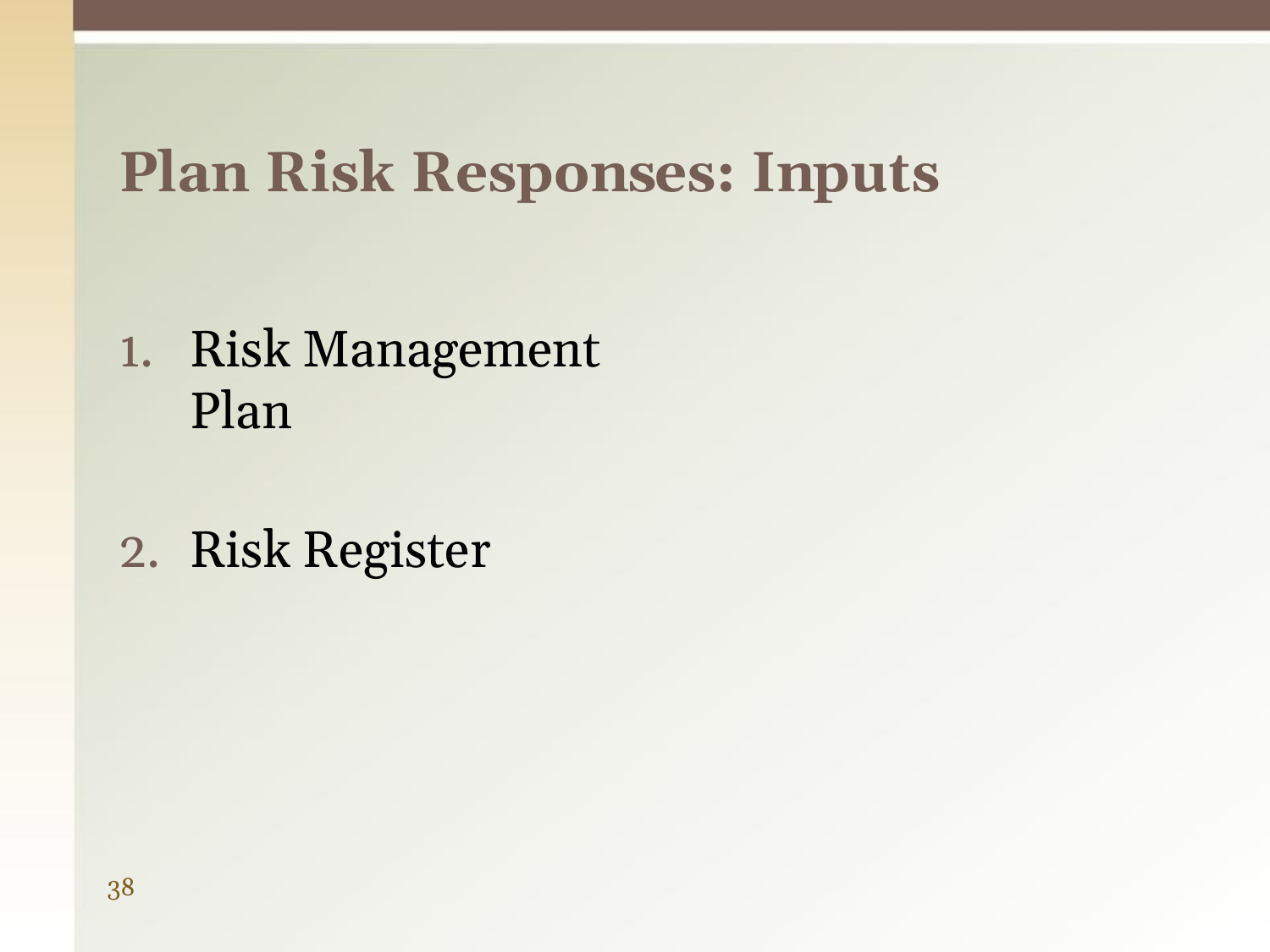

# Plan Risk Responses: Inputs
Risk Management Plan

Risk Register
38